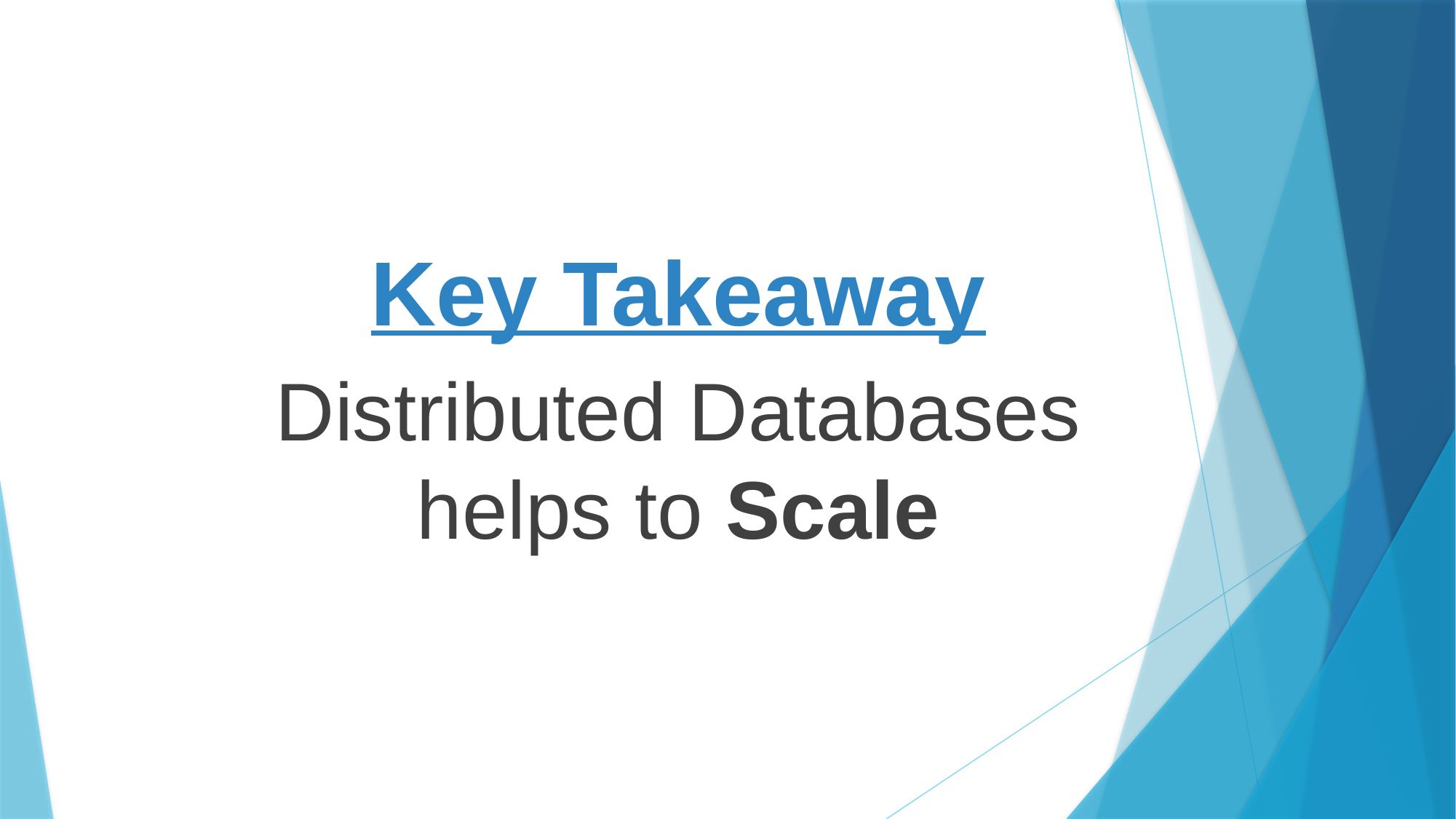

Key Takeaway
Distributed Databases helps to Scale